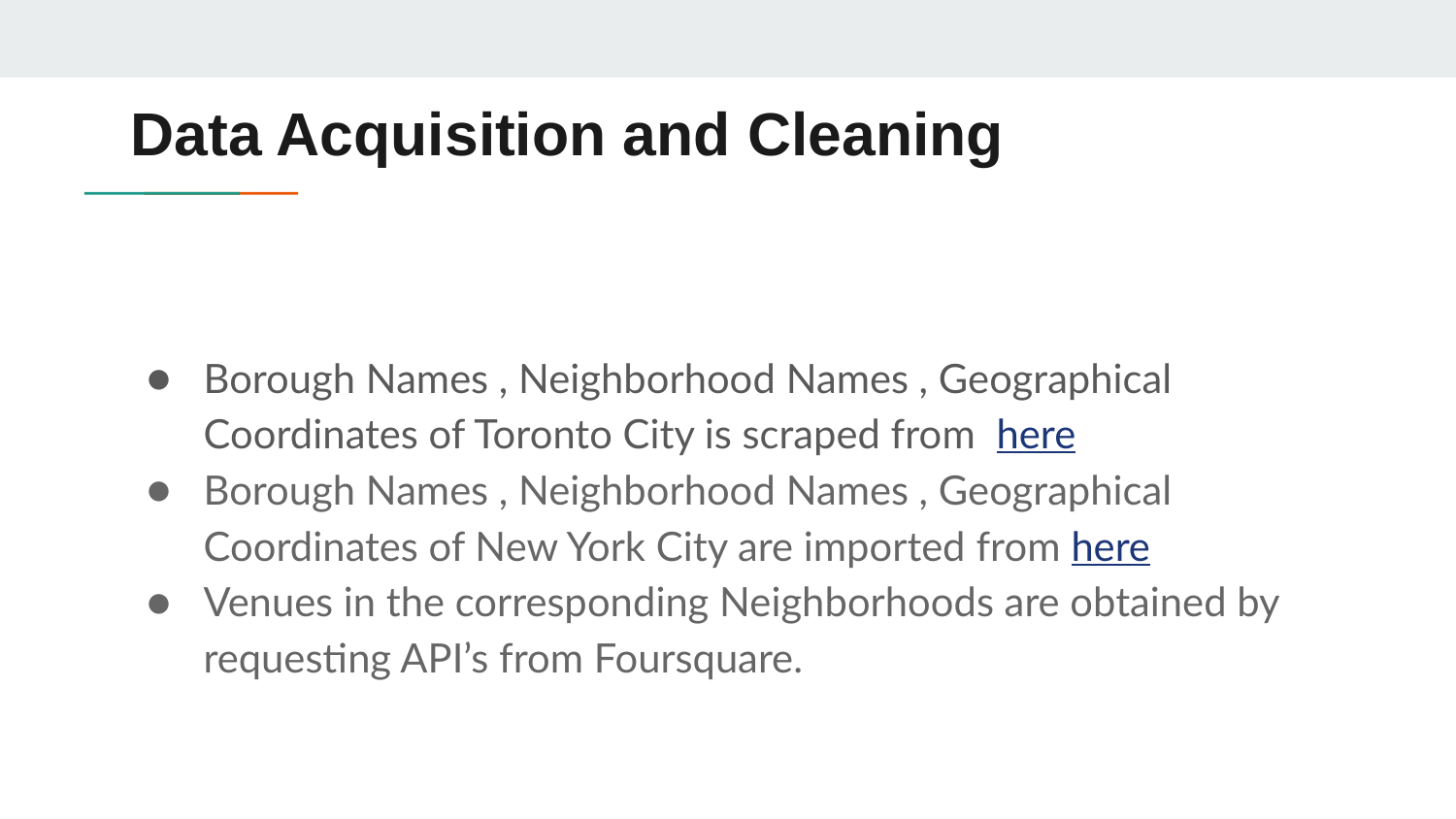

# Data Acquisition and Cleaning
Borough Names , Neighborhood Names , Geographical Coordinates of Toronto City is scraped from  here
Borough Names , Neighborhood Names , Geographical Coordinates of New York City are imported from here
Venues in the corresponding Neighborhoods are obtained by requesting API’s from Foursquare.